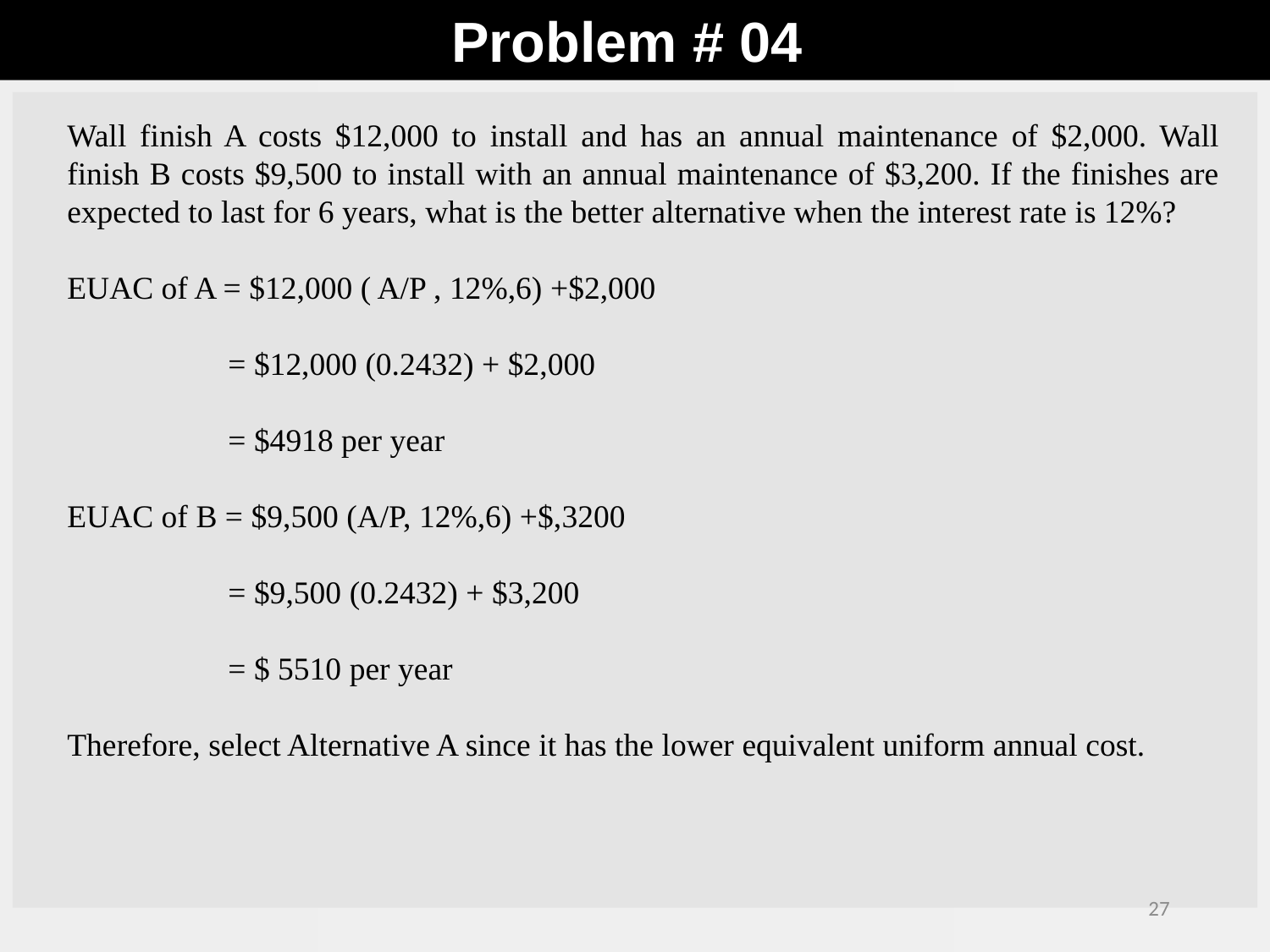

Problem # 04

Wall finish A costs $12,000 to install and has an annual maintenance of $2,000. Wall finish B costs $9,500 to install with an annual maintenance of $3,200. If the finishes are expected to last for 6 years, what is the better alternative when the interest rate is 12%?

EUAC of A = $12,000 ( A/P , 12%,6) +$2,000

                    = $12,000 (0.2432) + $2,000

                    = $4918 per year

EUAC of B = $9,500 (A/P, 12%,6) +$,3200

                    = $9,500 (0.2432) + $3,200

                    = $ 5510 per year

Therefore, select Alternative A since it has the lower equivalent uniform annual cost.
27